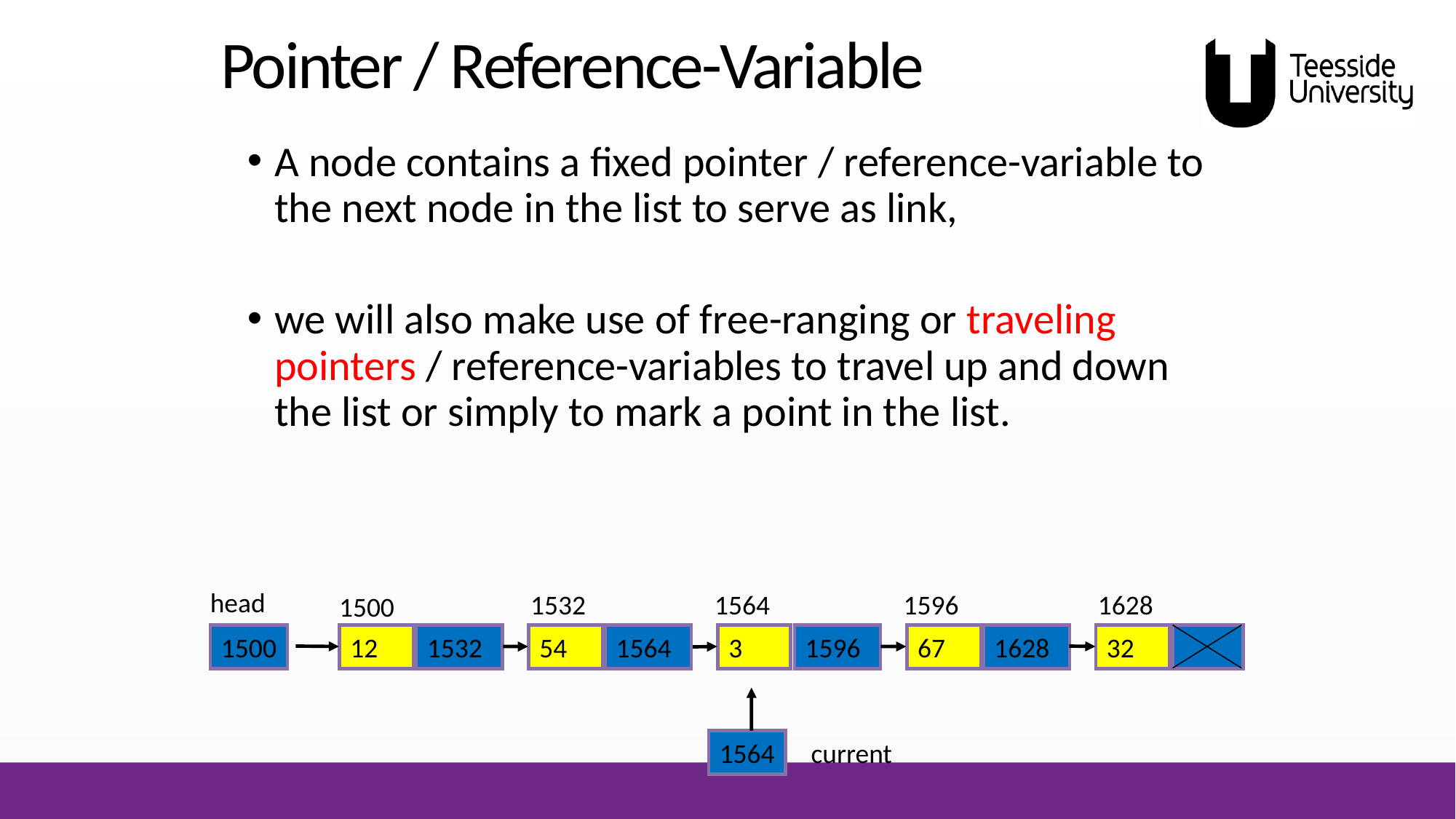

# Pointer / Reference-Variable
A node contains a fixed pointer / reference-variable to the next node in the list to serve as link,

we will also make use of free-ranging or traveling pointers / reference-variables to travel up and down the list or simply to mark a point in the list.
head
1532
1564
1596
1628
1500
1500
12
1532
54
1564
3
1596
67
1628
32

1564
current